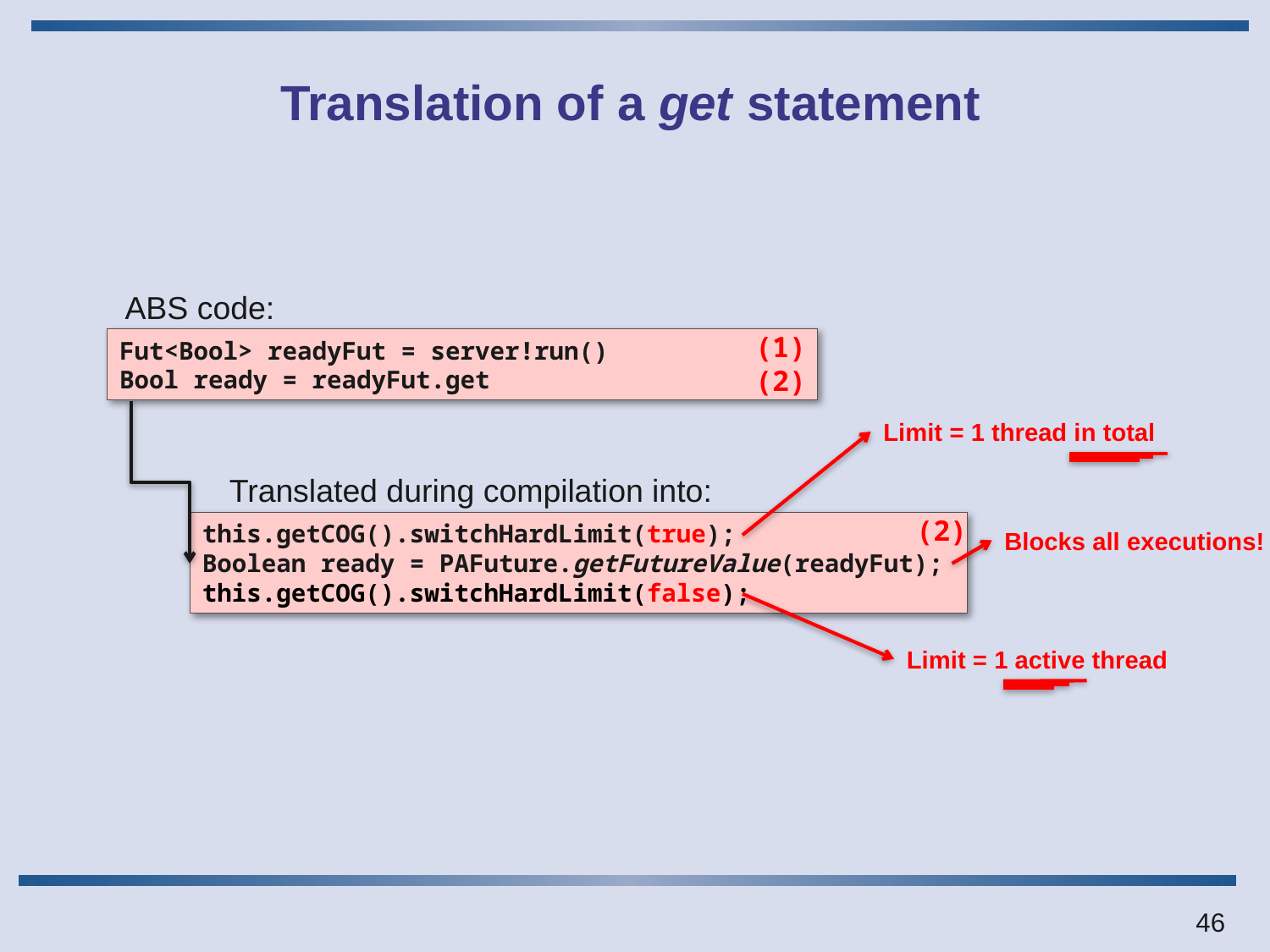

# Translation of a get statement
ABS code:
(1)
Fut<Bool> readyFut = server!run()
Bool ready = readyFut.get
(2)
Limit = 1 thread in total
Translated during compilation into:
(2)
this.getCOG().switchHardLimit(true);
Boolean ready = PAFuture.getFutureValue(readyFut);
this.getCOG().switchHardLimit(false);
Blocks all executions!
Limit = 1 active thread
46